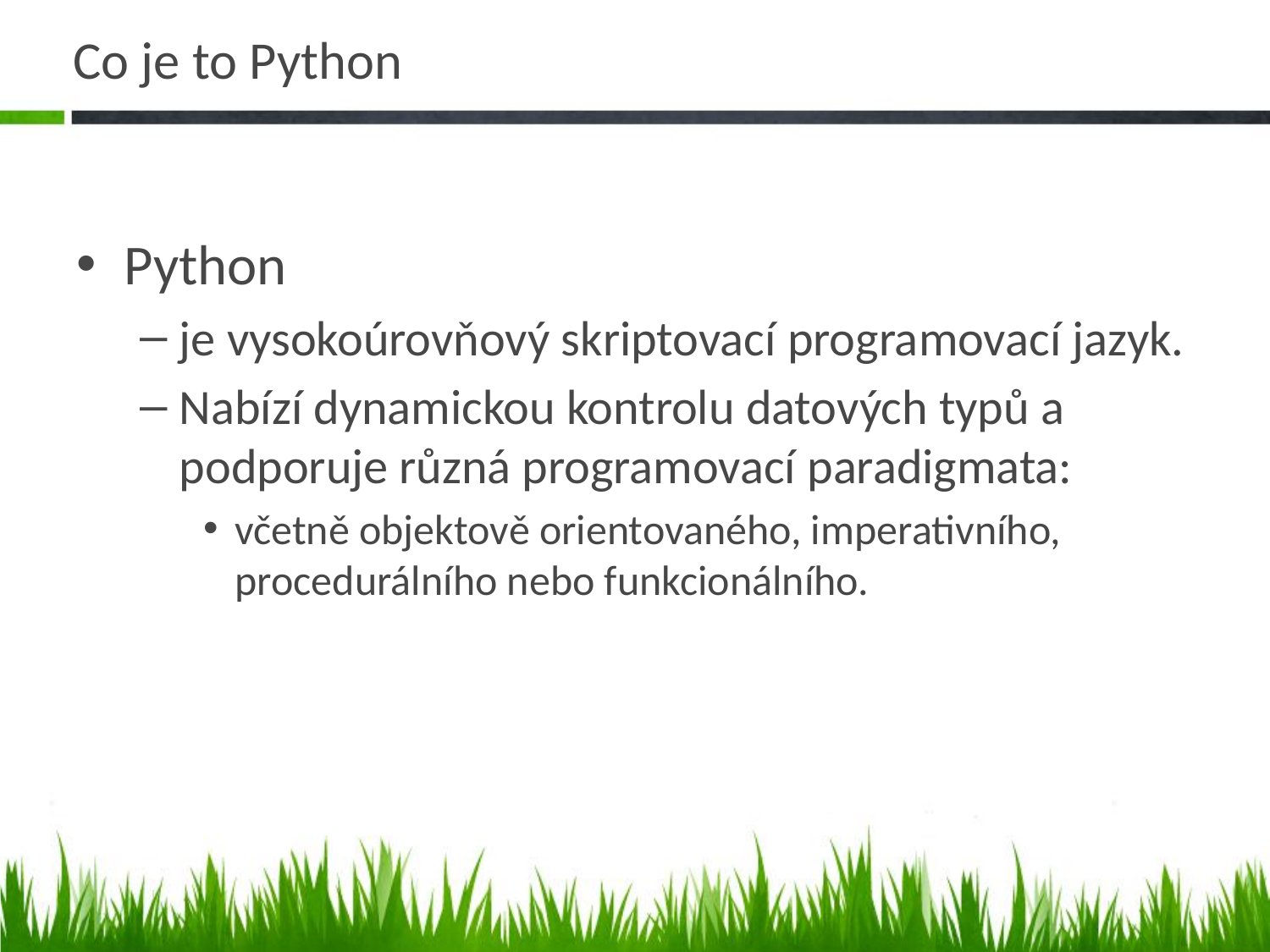

# Co je to Python
Python
je vysokoúrovňový skriptovací programovací jazyk.
Nabízí dynamickou kontrolu datových typů a podporuje různá programovací paradigmata:
včetně objektově orientovaného, imperativního, procedurálního nebo funkcionálního.